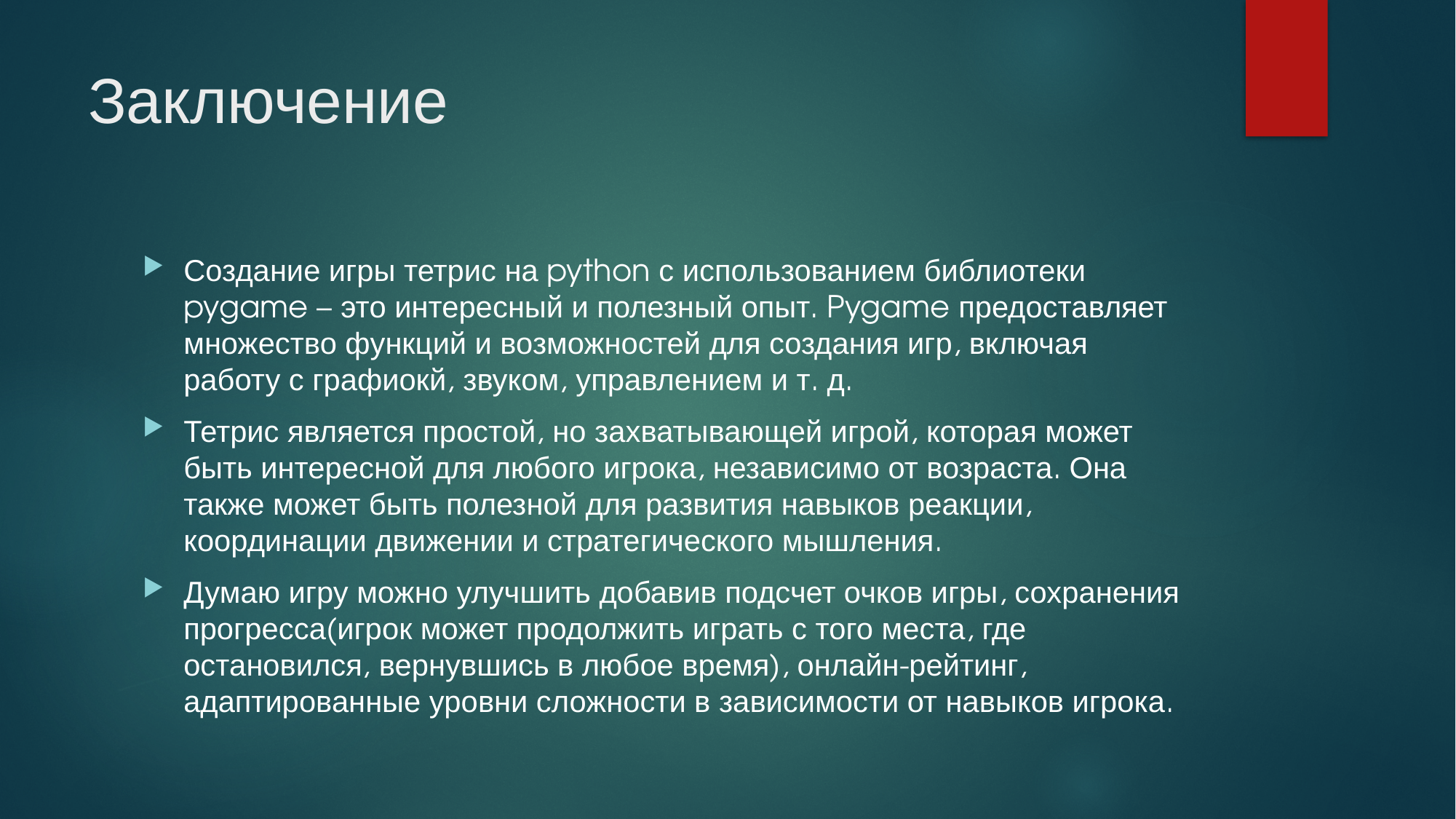

# Заключение
Создание игры тетрис на python с использованием библиотеки pygame – это интересный и полезный опыт. Pygame предоставляет множество функций и возможностей для создания игр, включая работу с графиокй, звуком, управлением и т. д.
Тетрис является простой, но захватывающей игрой, которая может быть интересной для любого игрока, независимо от возраста. Она также может быть полезной для развития навыков реакции, координации движении и стратегического мышления.
Думаю игру можно улучшить добавив подсчет очков игры, сохранения прогресса(игрок может продолжить играть с того места, где остановился, вернувшись в любое время), онлайн-рейтинг, адаптированные уровни сложности в зависимости от навыков игрока.